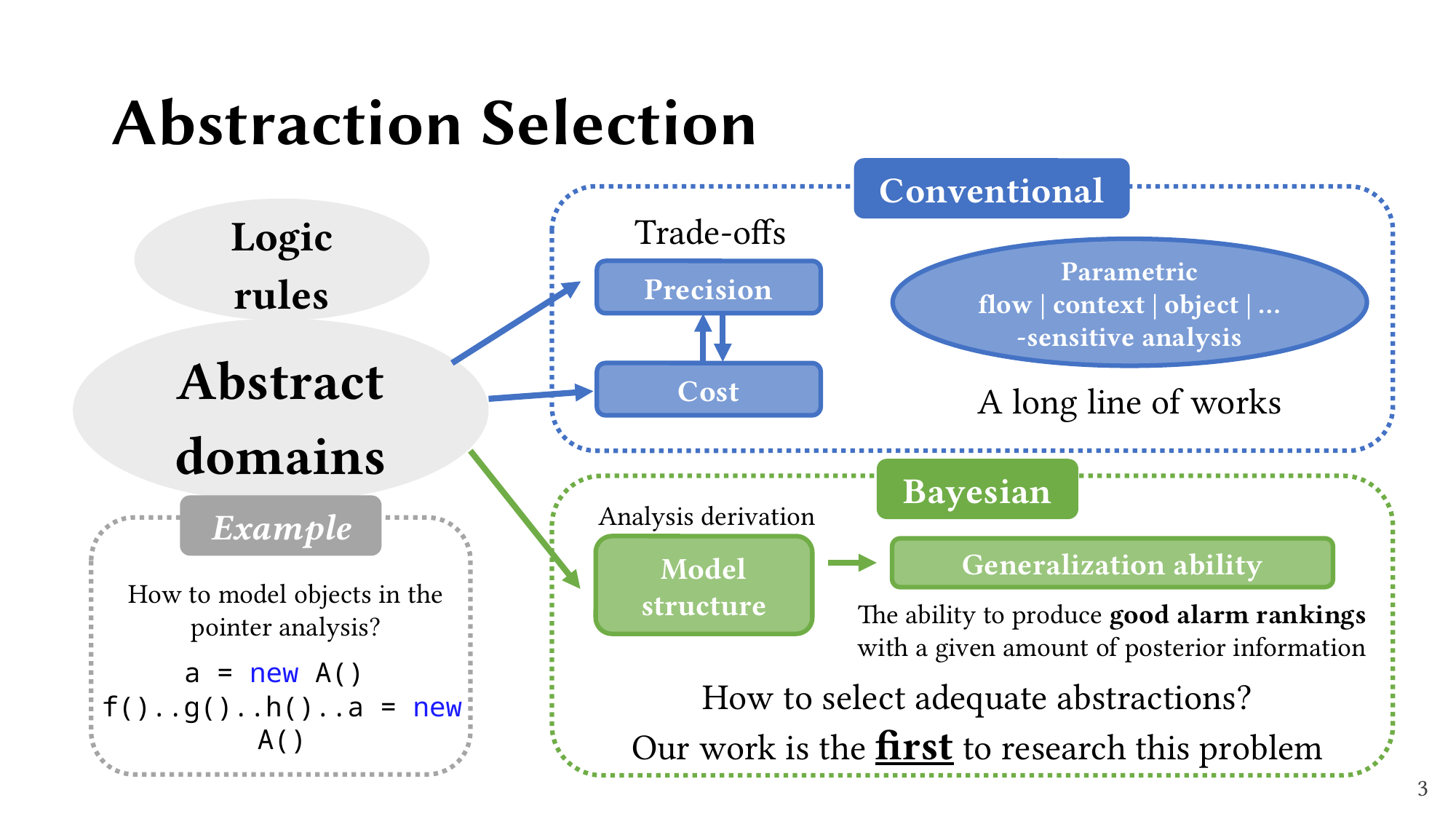

# Abstraction Selection
Conventional

Logic rules
Trade-offs
Parametric
flow | context | object | ...
-sensitive analysis
Precision
Abstract domains
Cost
A long line of works
Bayesian

Analysis derivation
Example

Model structure
Generalization ability
How to model objects in the  pointer analysis?
The ability to produce good alarm rankings with a given amount of posterior information
a = new A()
How to select adequate abstractions?
Our work is the first to research this problem
f()..g()..h()..a = new A()
3